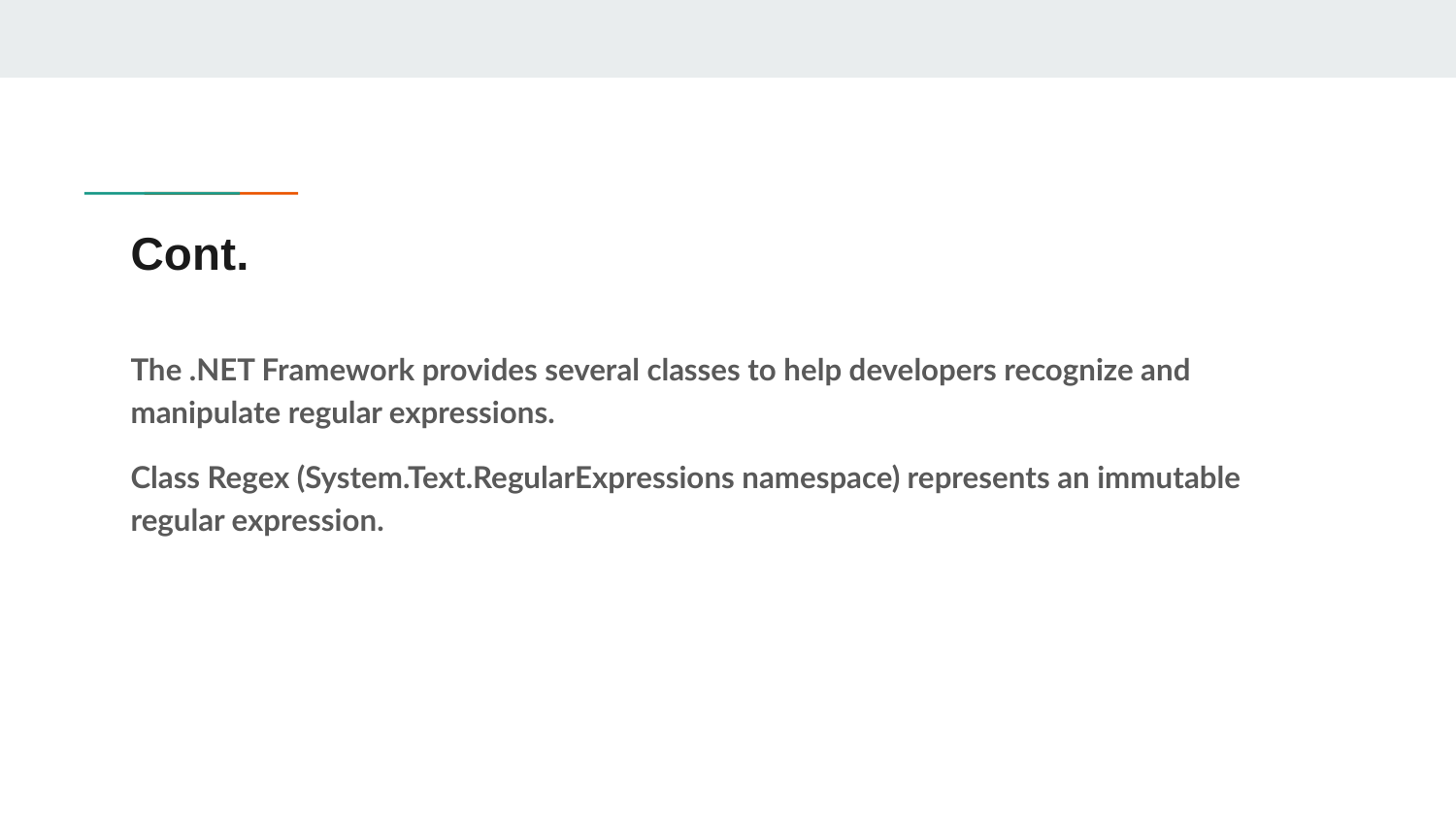

# Cont.
The .NET Framework provides several classes to help developers recognize and manipulate regular expressions.
Class Regex (System.Text.RegularExpressions namespace) represents an immutable regular expression.